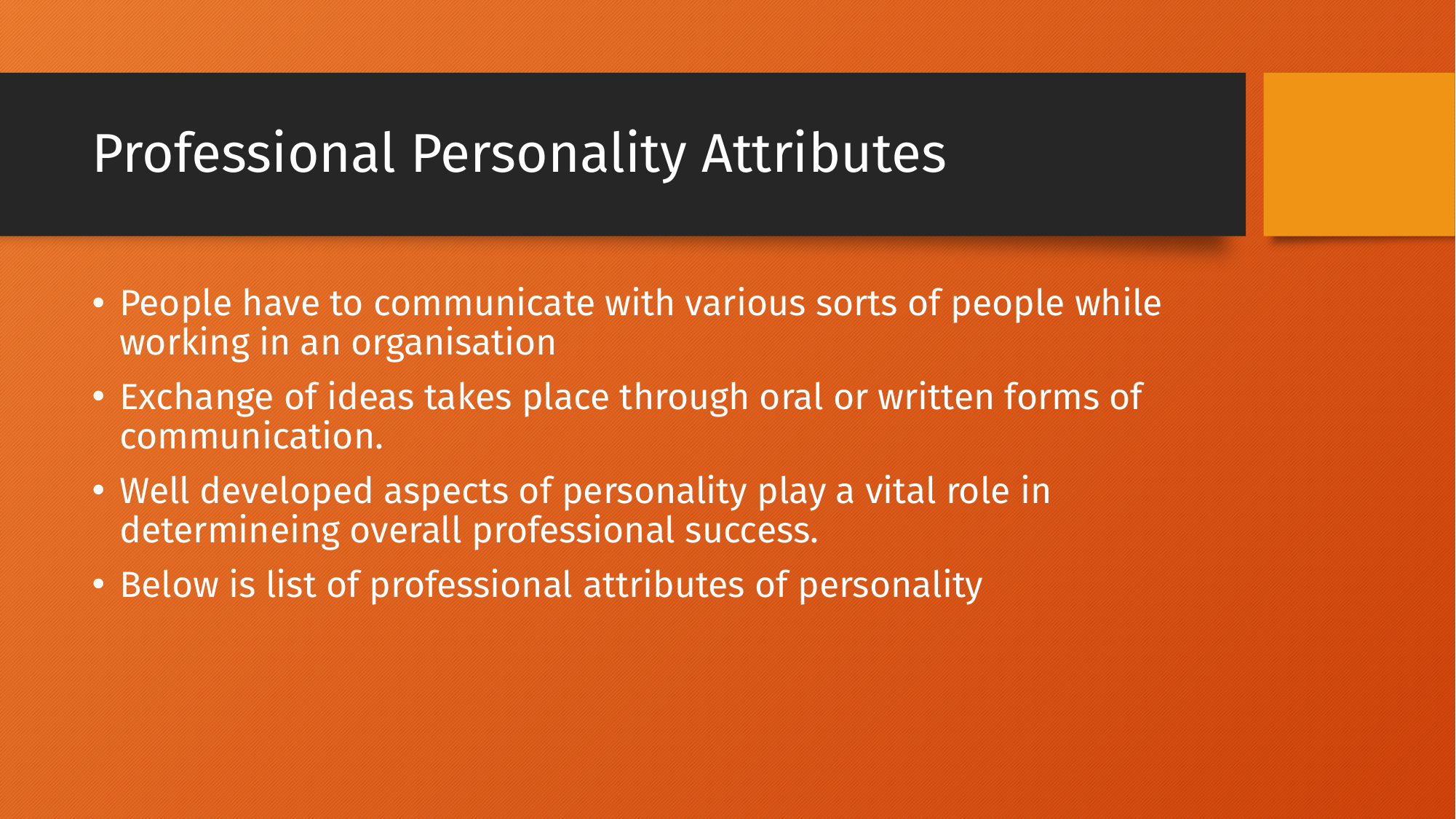

# Professional Personality Attributes
People have to communicate with various sorts of people while working in an organisation
Exchange of ideas takes place through oral or written forms of communication.
Well developed aspects of personality play a vital role in determineing overall professional success.
Below is list of professional attributes of personality